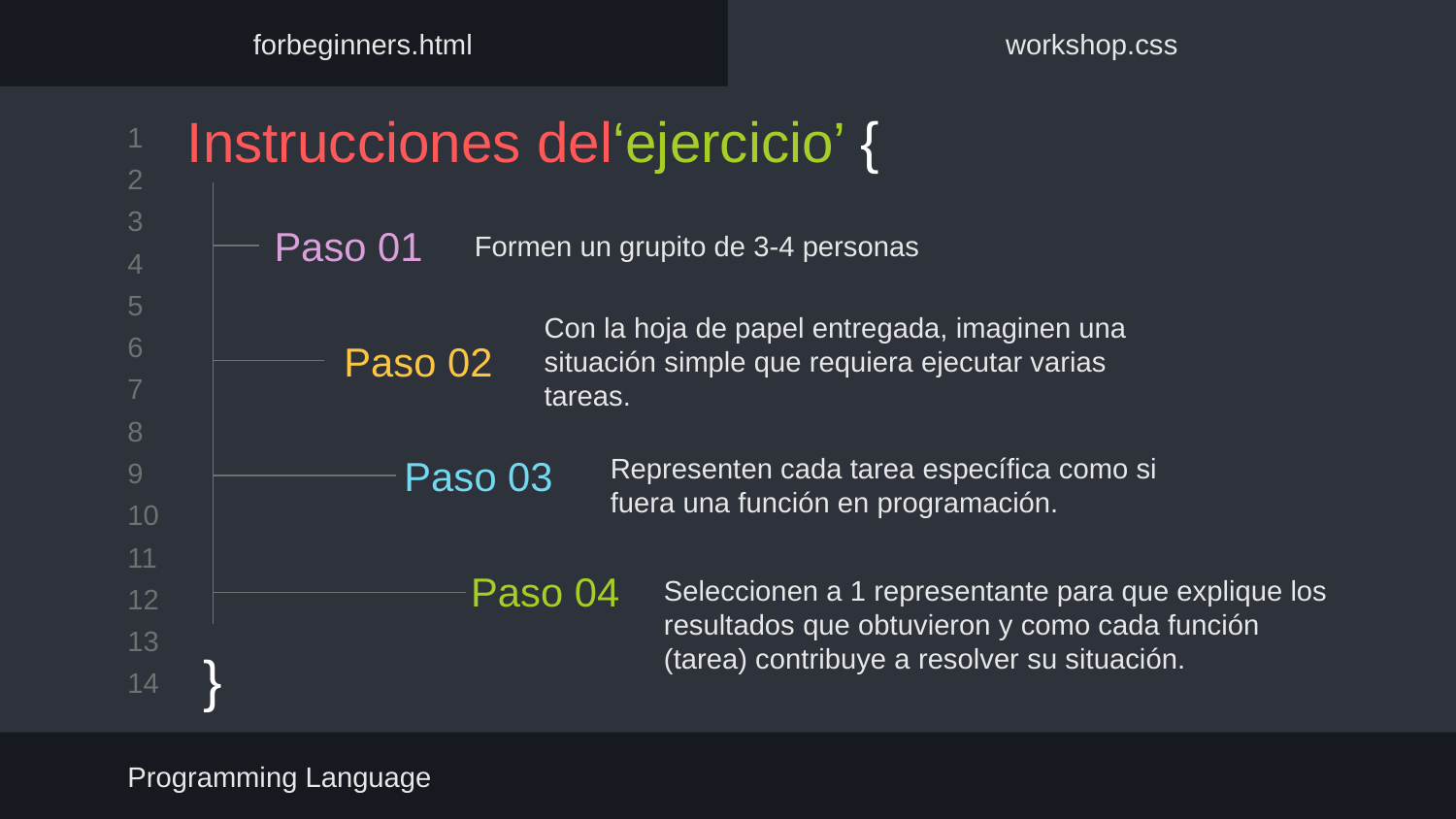

forbeginners.html
workshop.css
# Instrucciones del‘ejercicio’ {
Formen un grupito de 3-4 personas
Paso 01
Paso 02
Con la hoja de papel entregada, imaginen una situación simple que requiera ejecutar varias tareas.

Paso 03
Representen cada tarea específica como si fuera una función en programación.

Paso 04
Seleccionen a 1 representante para que explique los resultados que obtuvieron y como cada función (tarea) contribuye a resolver su situación.

}
Programming Language